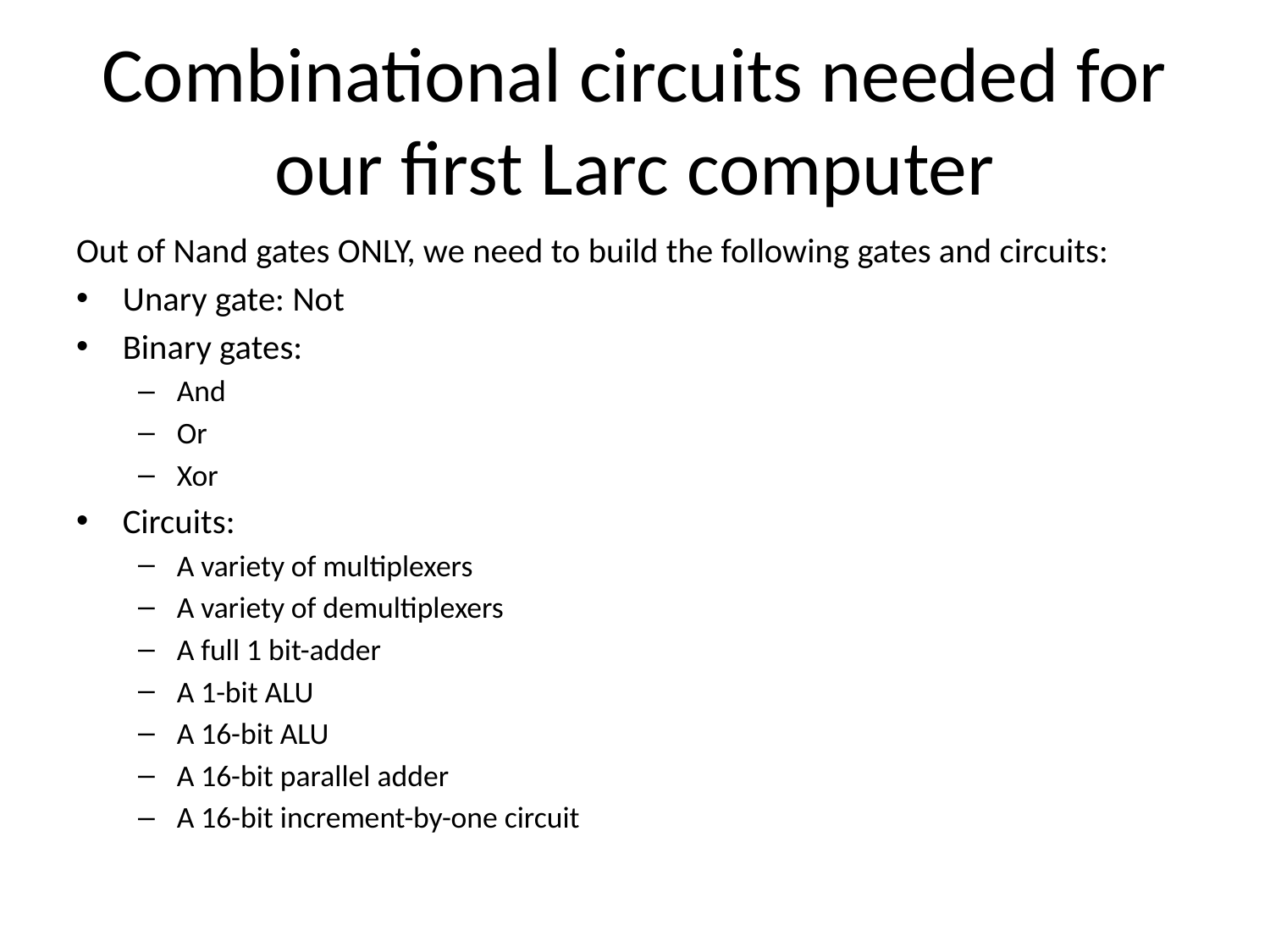

# Combinational circuits needed for our first Larc computer
Out of Nand gates ONLY, we need to build the following gates and circuits:
Unary gate: Not
Binary gates:
And
Or
Xor
Circuits:
A variety of multiplexers
A variety of demultiplexers
A full 1 bit-adder
A 1-bit ALU
A 16-bit ALU
A 16-bit parallel adder
A 16-bit increment-by-one circuit